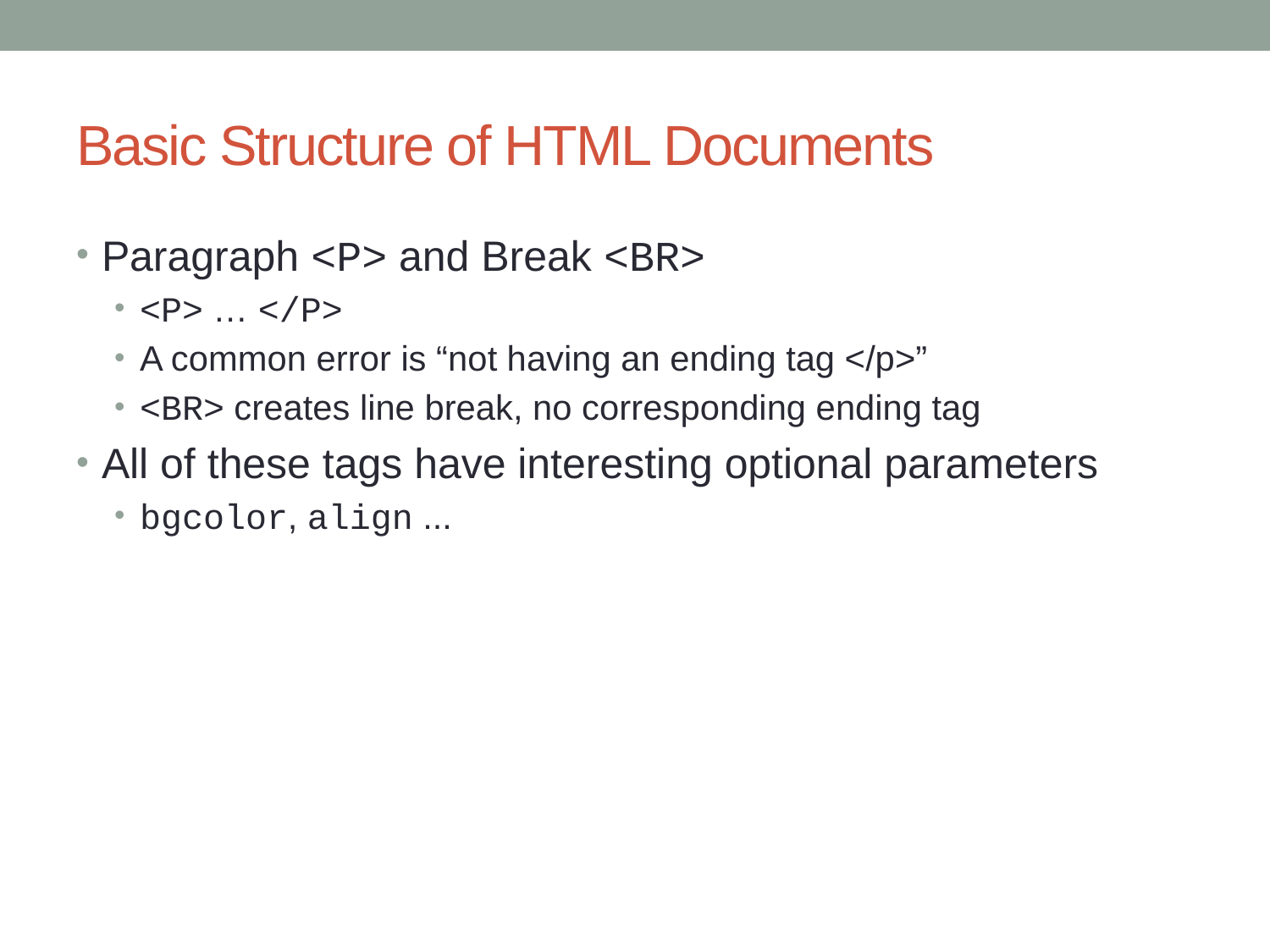

# Basic Structure of HTML Documents
Paragraph <P> and Break <BR>
<P> … </P>
A common error is “not having an ending tag </p>”
<BR> creates line break, no corresponding ending tag
All of these tags have interesting optional parameters
bgcolor, align ...